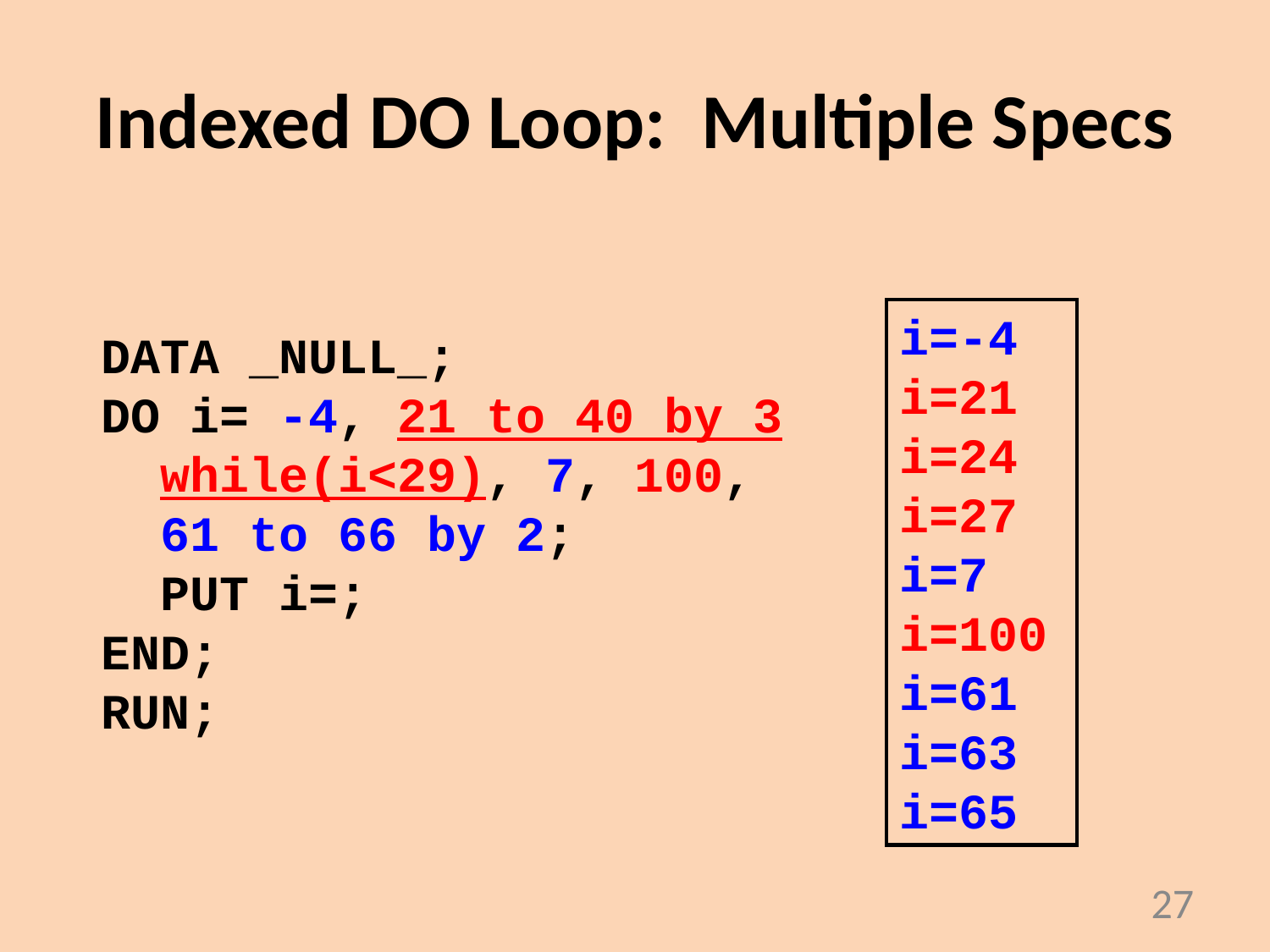

# Indexed DO Loop:  Multiple Specs
i=-4
i=21
i=24
i=27
i=7
i=100
i=61
i=63
i=65
DATA _NULL_;
DO i= -4, 21 to 40 by 3
  while(i<29), 7, 100,
  61 to 66 by 2;
  PUT i=;
END;
RUN;
27